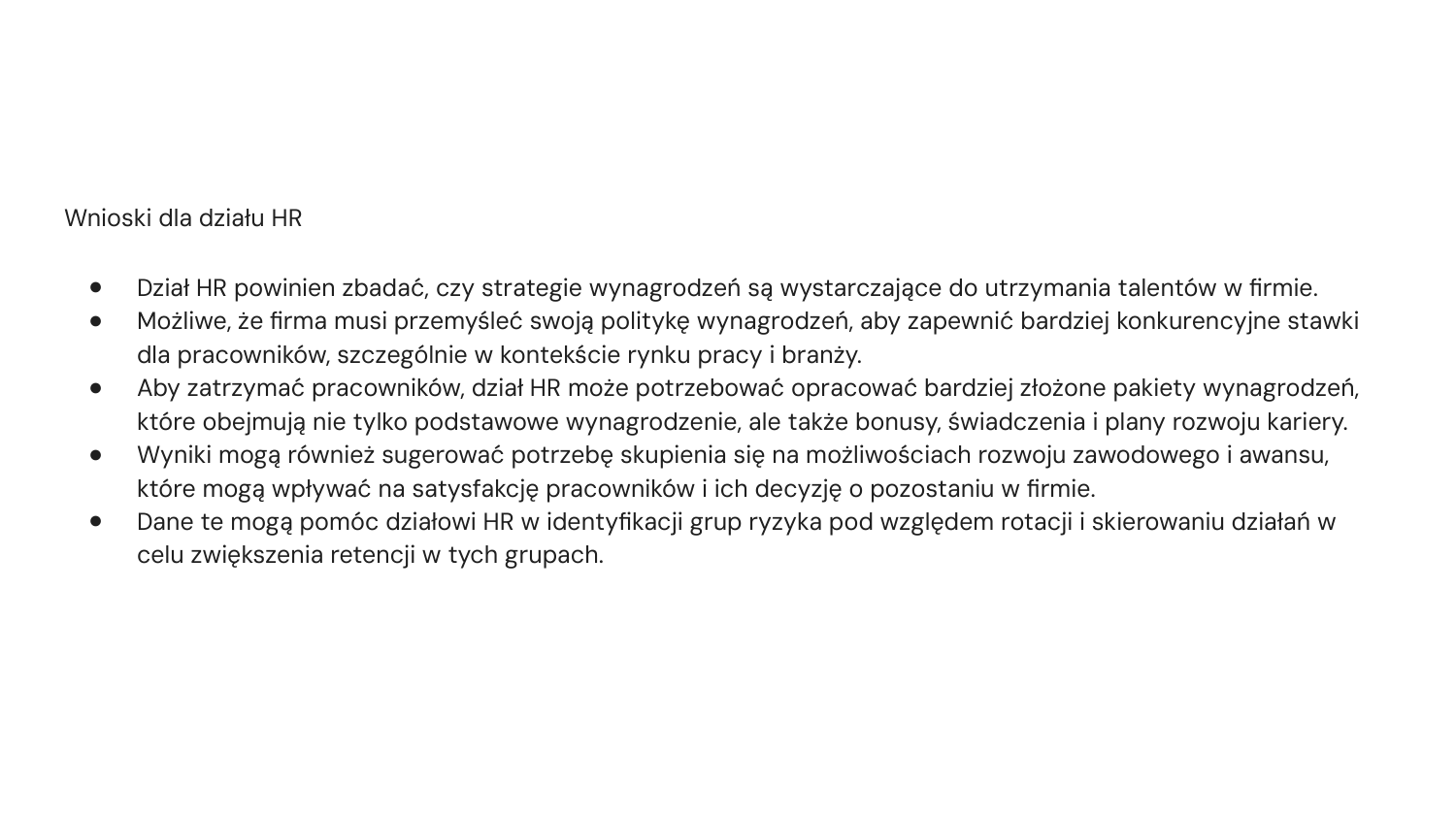

Wnioski dla działu HR
Dział HR powinien zbadać, czy strategie wynagrodzeń są wystarczające do utrzymania talentów w firmie.
Możliwe, że firma musi przemyśleć swoją politykę wynagrodzeń, aby zapewnić bardziej konkurencyjne stawki dla pracowników, szczególnie w kontekście rynku pracy i branży.
Aby zatrzymać pracowników, dział HR może potrzebować opracować bardziej złożone pakiety wynagrodzeń, które obejmują nie tylko podstawowe wynagrodzenie, ale także bonusy, świadczenia i plany rozwoju kariery.
Wyniki mogą również sugerować potrzebę skupienia się na możliwościach rozwoju zawodowego i awansu, które mogą wpływać na satysfakcję pracowników i ich decyzję o pozostaniu w firmie.
Dane te mogą pomóc działowi HR w identyfikacji grup ryzyka pod względem rotacji i skierowaniu działań w celu zwiększenia retencji w tych grupach.